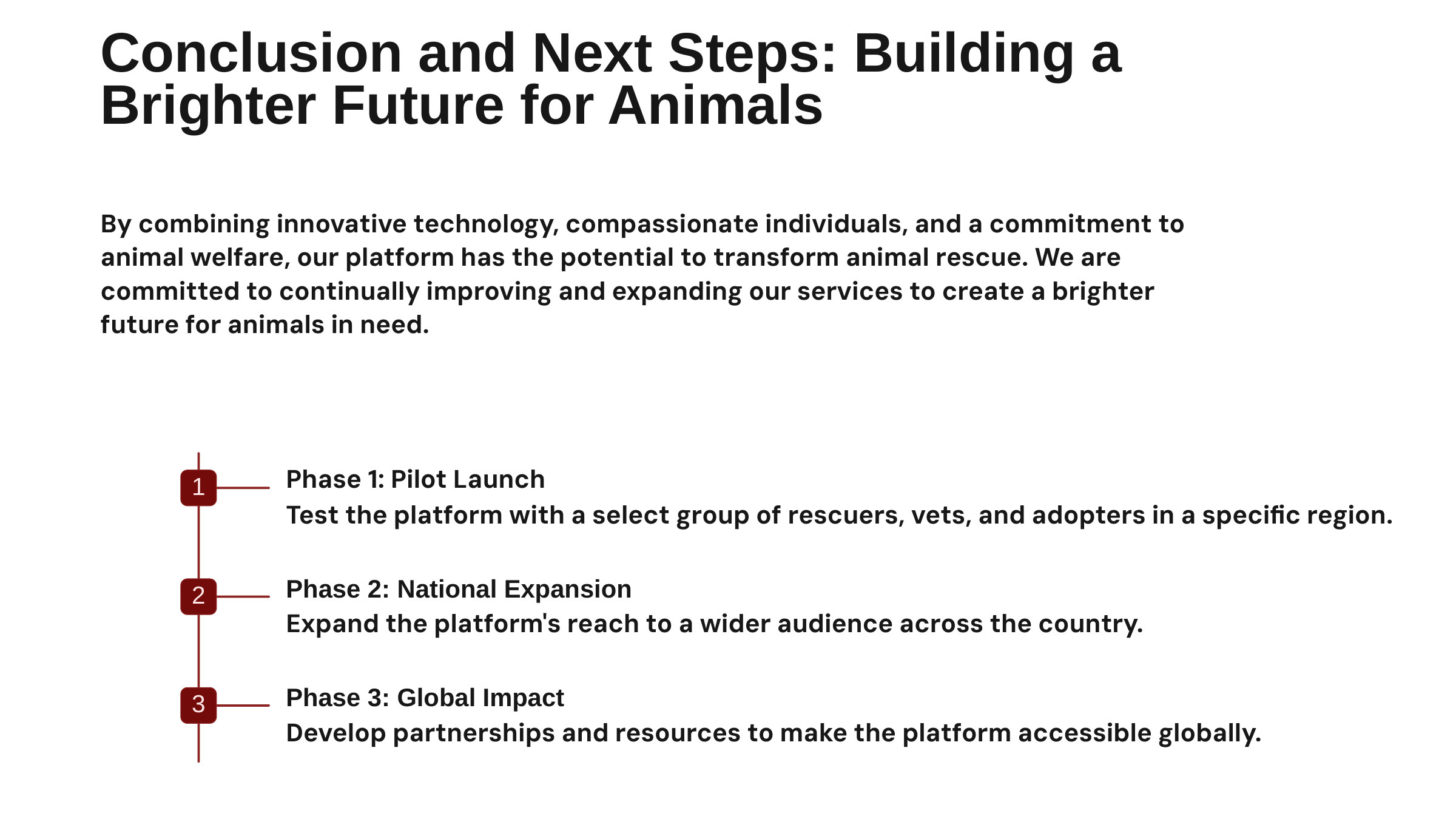

Conclusion and Next Steps: Building a Brighter Future for Animals
By combining innovative technology, compassionate individuals, and a commitment to animal welfare, our platform has the potential to transform animal rescue. We are committed to continually improving and expanding our services to create a brighter future for animals in need.

Phase 1: Pilot Launch

1

Test the platform with a select group of rescuers, vets, and adopters in a specific region.
Phase 2: National Expansion

2

Expand the platform's reach to a wider audience across the country.
Phase 3: Global Impact

3

Develop partnerships and resources to make the platform accessible globally.